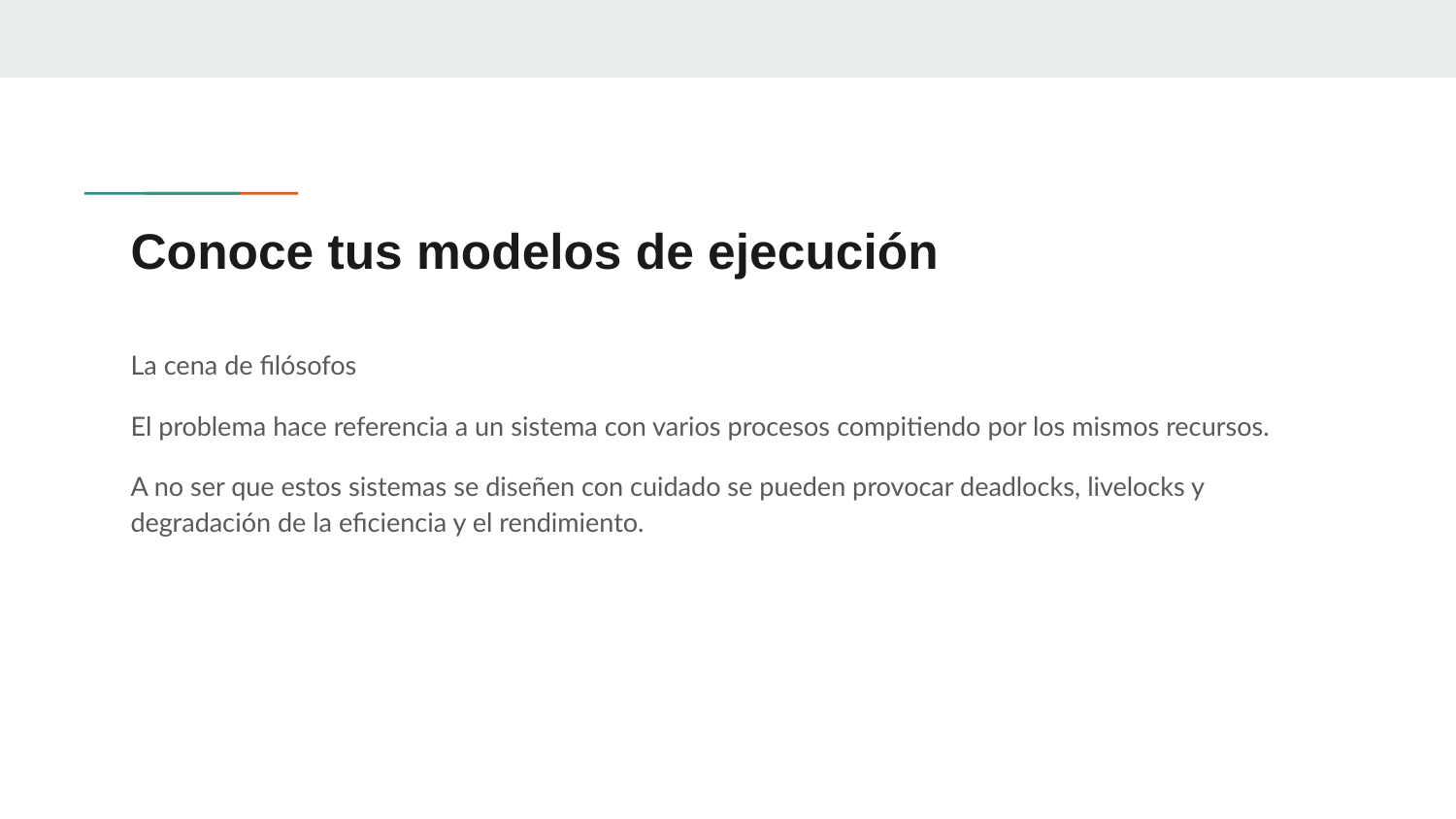

# Conoce tus modelos de ejecución
La cena de filósofos
El problema hace referencia a un sistema con varios procesos compitiendo por los mismos recursos.
A no ser que estos sistemas se diseñen con cuidado se pueden provocar deadlocks, livelocks y degradación de la eficiencia y el rendimiento.